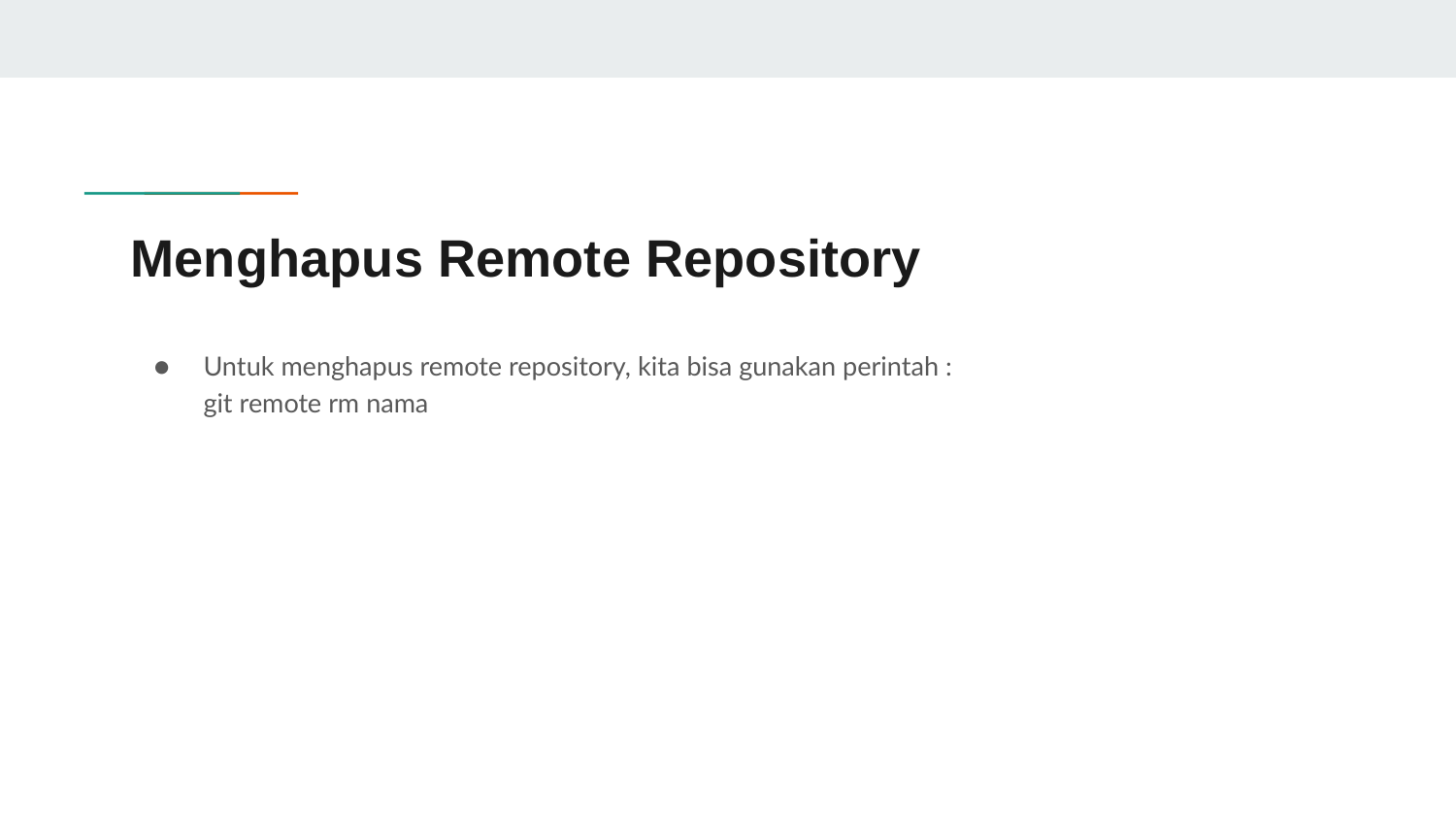

# Menghapus Remote Repository
Untuk menghapus remote repository, kita bisa gunakan perintah :
git remote rm nama